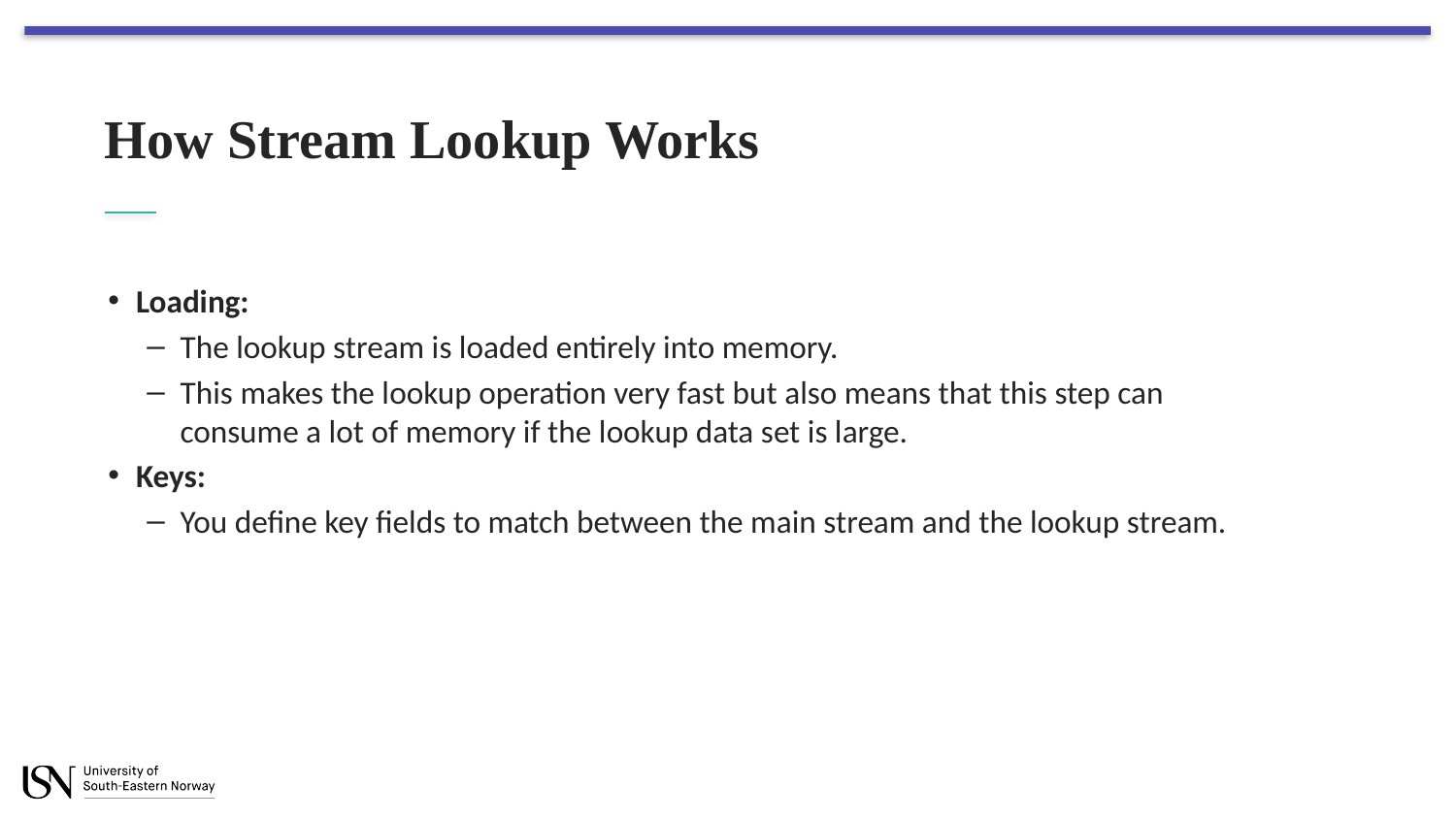

# How Stream Lookup Works
Loading:
The lookup stream is loaded entirely into memory.
This makes the lookup operation very fast but also means that this step can consume a lot of memory if the lookup data set is large.
Keys:
You define key fields to match between the main stream and the lookup stream.